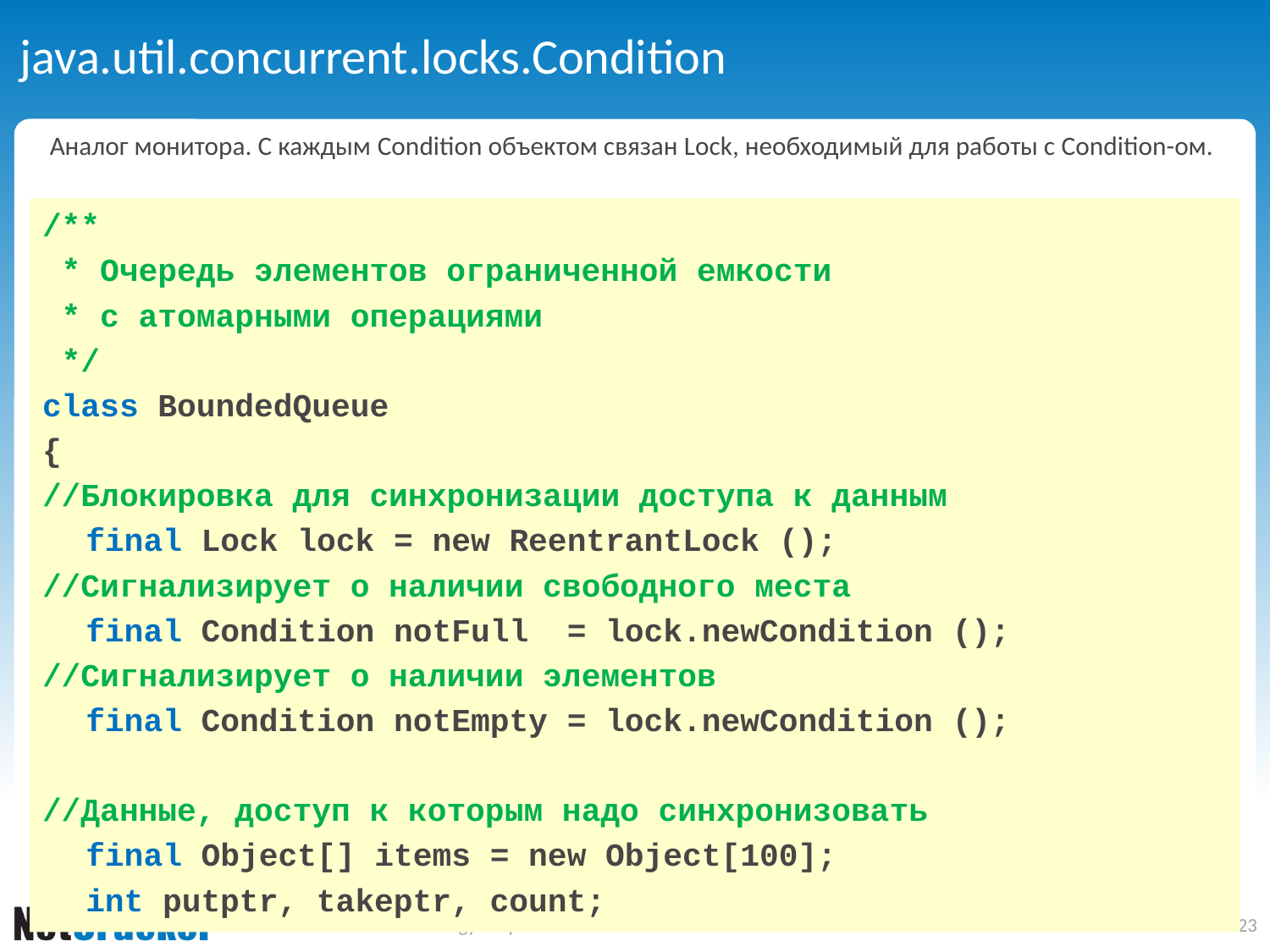

# java.util.concurrent.locks.Condition
Аналог монитора. С каждым Condition объектом связан Lock, необходимый для работы с Condition-ом.
/**
 * Очередь элементов ограниченной емкости
 * с атомарными операциями
 */
class BoundedQueue
{
//Блокировка для синхронизации доступа к данным
	final Lock lock = new ReentrantLock ();
//Сигнализирует о наличии свободного места
	final Condition notFull  = lock.newCondition ();
//Сигнализирует о наличии элементов
	final Condition notEmpty = lock.newCondition ();

//Данные, доступ к которым надо синхронизовать
	final Object[] items = new Object[100];
	int putptr, takeptr, count;